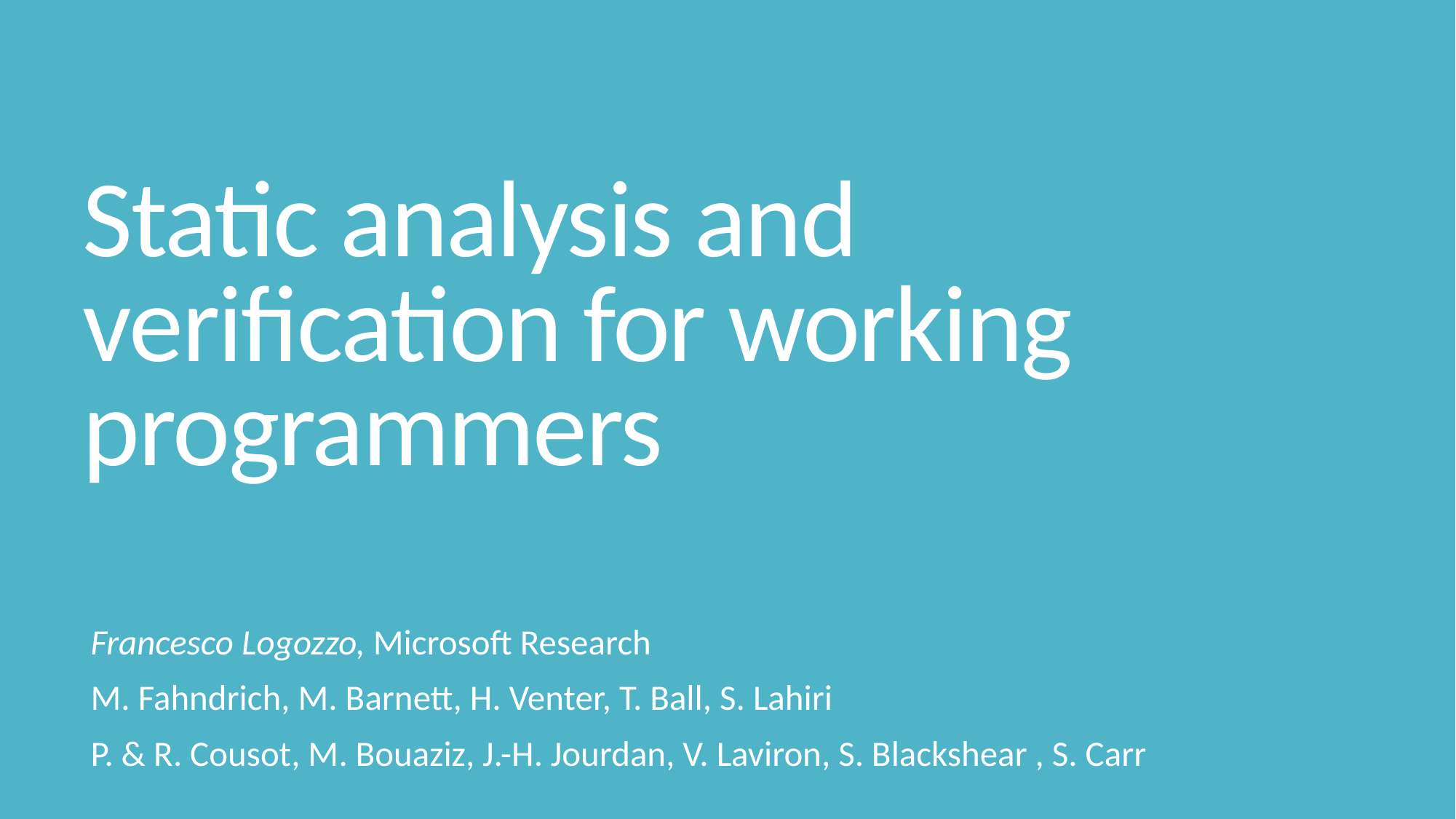

# Static analysis and verification for working programmers

Francesco Logozzo, Microsoft Research
M. Fahndrich, M. Barnett, H. Venter, T. Ball, S. Lahiri
P. & R. Cousot, M. Bouaziz, J.-H. Jourdan, V. Laviron, S. Blackshear , S. Carr